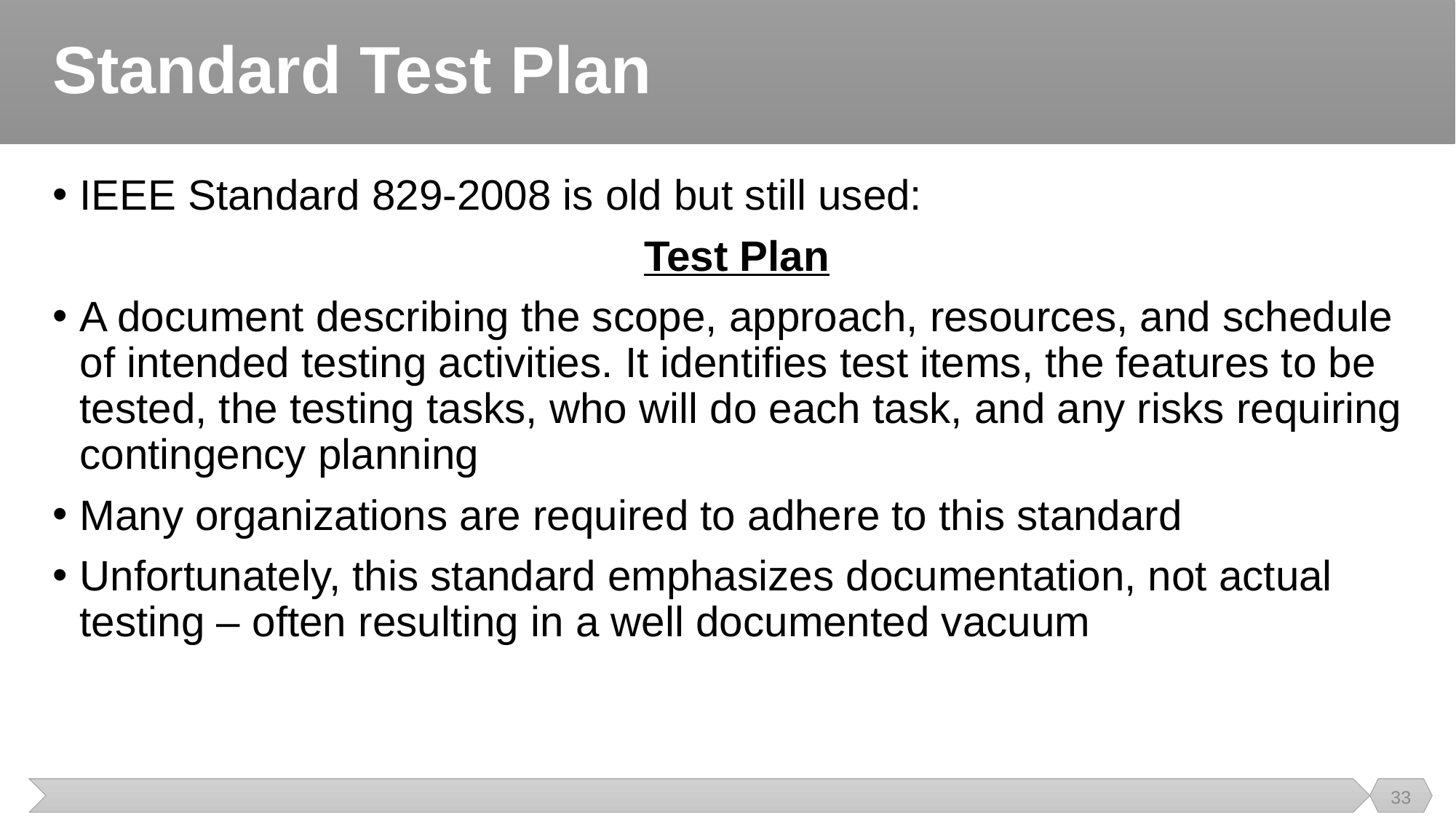

# Standard Test Plan
IEEE Standard 829-2008 is old but still used:
Test Plan
A document describing the scope, approach, resources, and schedule of intended testing activities. It identifies test items, the features to be tested, the testing tasks, who will do each task, and any risks requiring contingency planning
Many organizations are required to adhere to this standard
Unfortunately, this standard emphasizes documentation, not actual testing – often resulting in a well documented vacuum

33